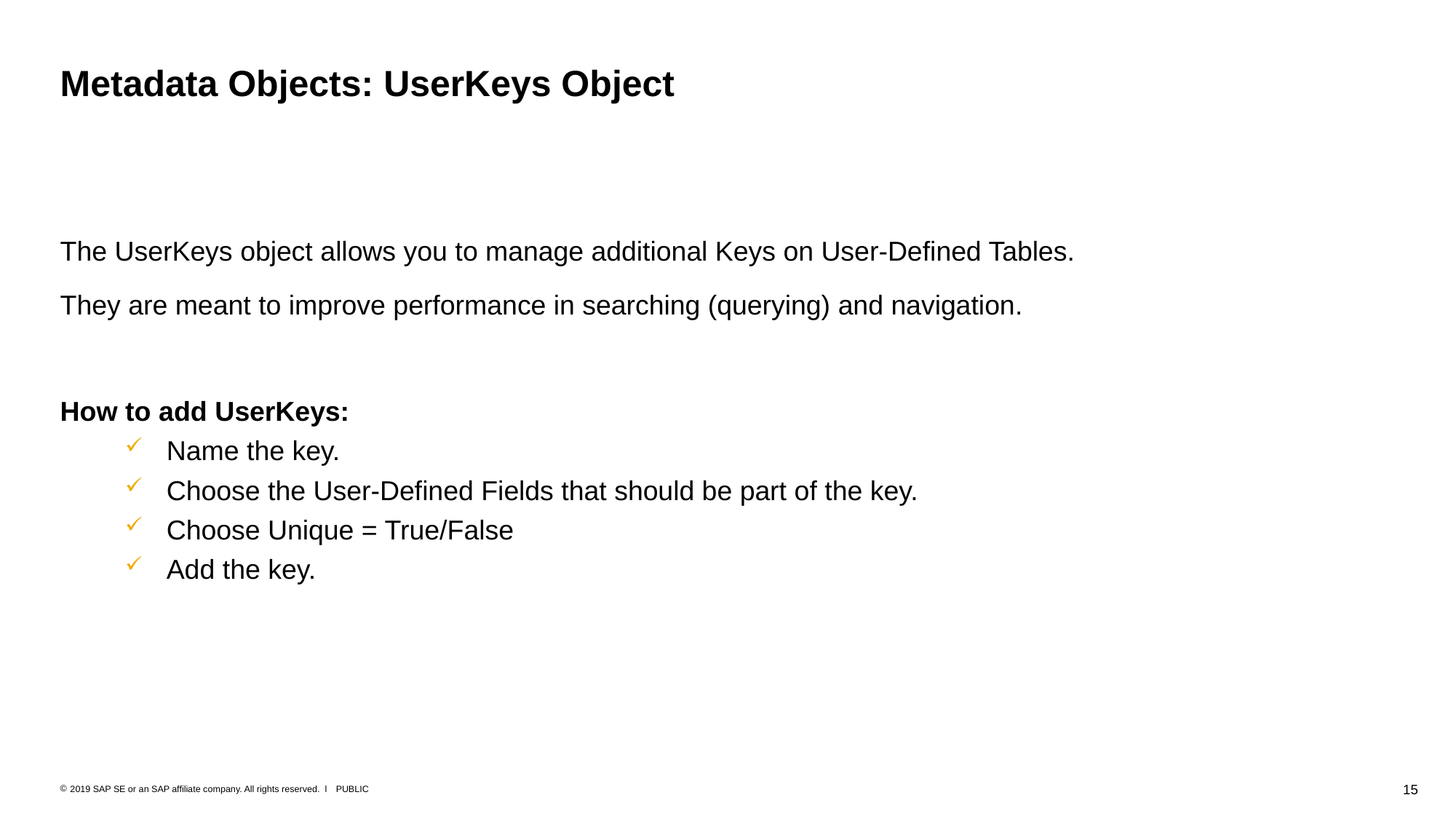

# Metadata Objects: UserKeys Object
The UserKeys object allows you to manage additional Keys on User-Defined Tables.
They are meant to improve performance in searching (querying) and navigation.

How to add UserKeys:
Name the key.
Choose the User-Defined Fields that should be part of the key.
Choose Unique = True/False
Add the key.